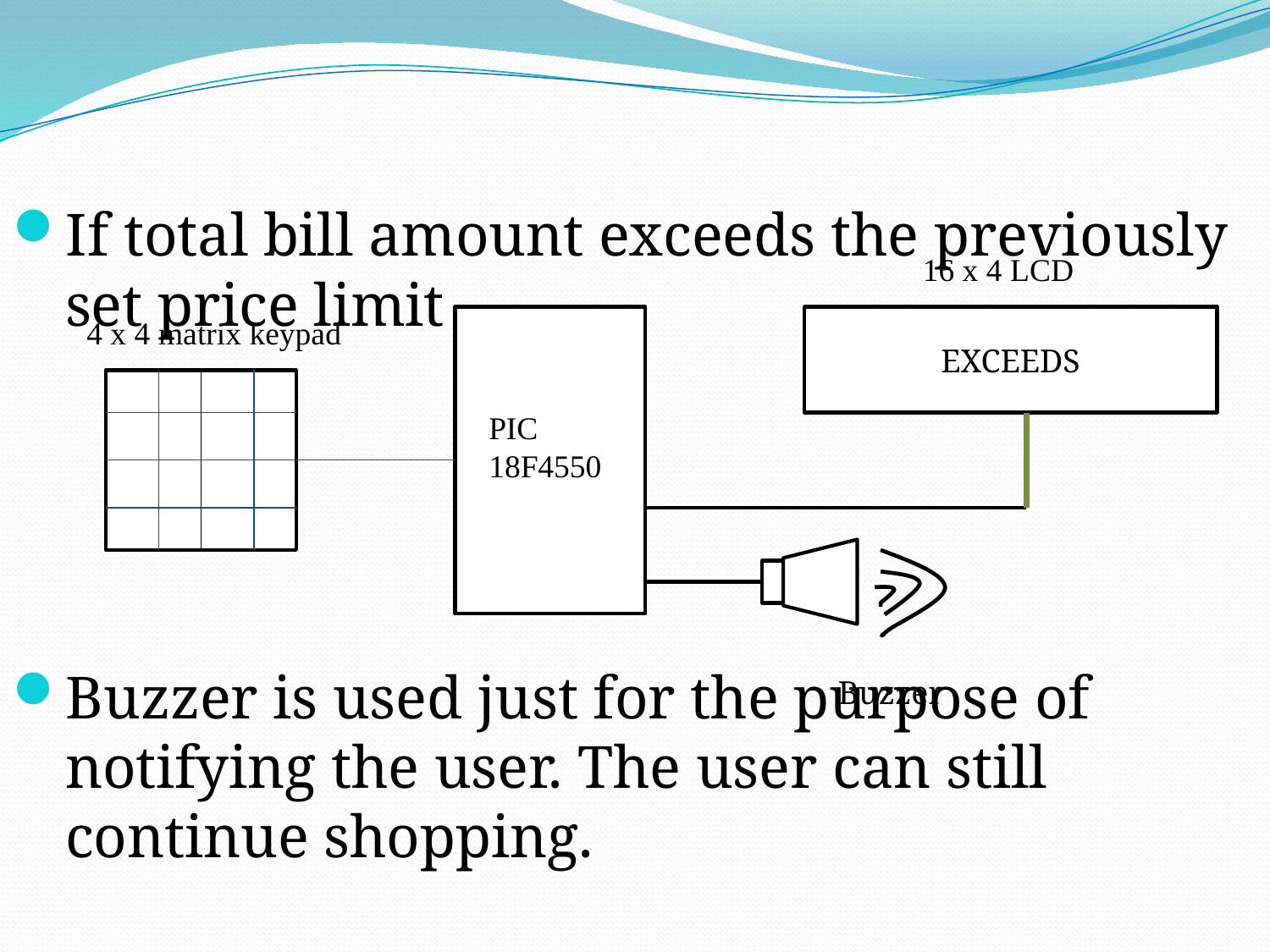

If total bill amount exceeds the previously set price limit

Buzzer is used just for the purpose of notifying the user. The user can still continue shopping.

16 x 4 LCD
4 x 4 matrix keypad

EXCEEDS

PIC
18F4550

Buzzer